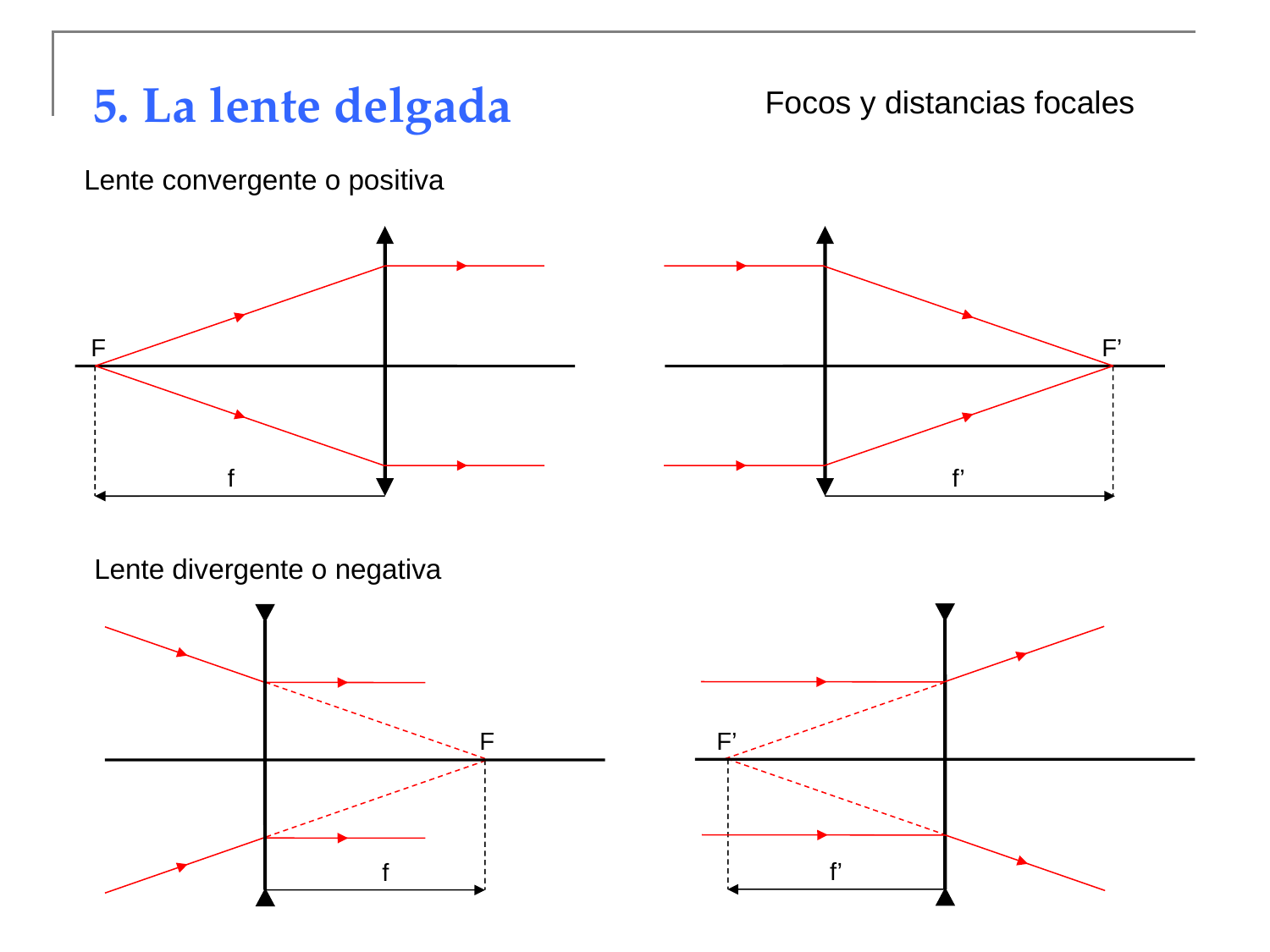

5. La lente delgada
Focos y distancias focales
Lente convergente o positiva

F

F’

f

f’

Lente divergente o negativa

F

F’

f’
f